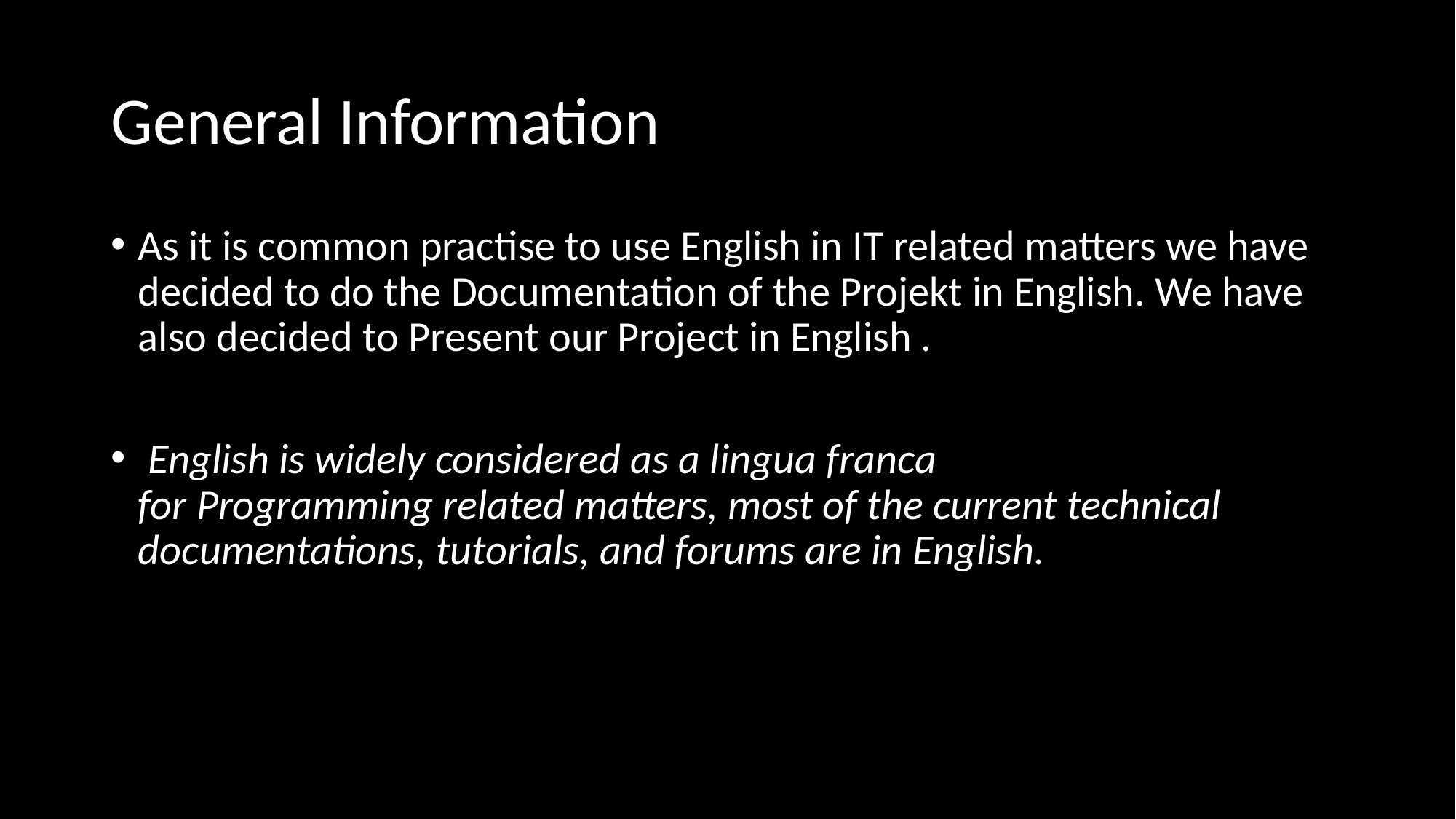

# General Information
As it is common practise to use English in IT related matters we have decided to do the Documentation of the Projekt in English. We have also decided to Present our Project in English .

 English is widely considered as a lingua franca for Programming related matters, most of the current technical documentations, tutorials, and forums are in English.